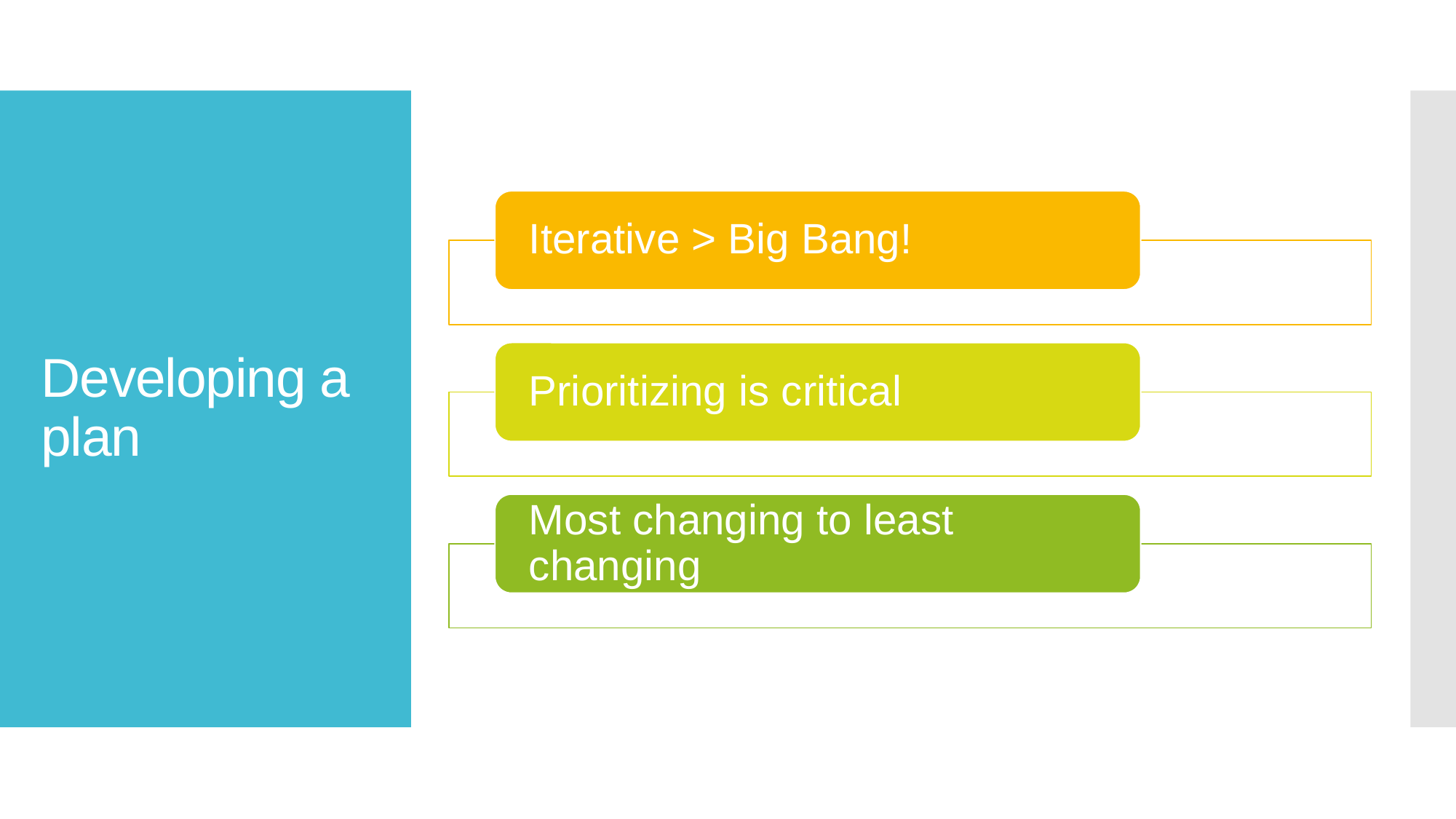

Iterative > Big Bang!
Prioritizing is critical
Most changing to least changing
# Developing a plan